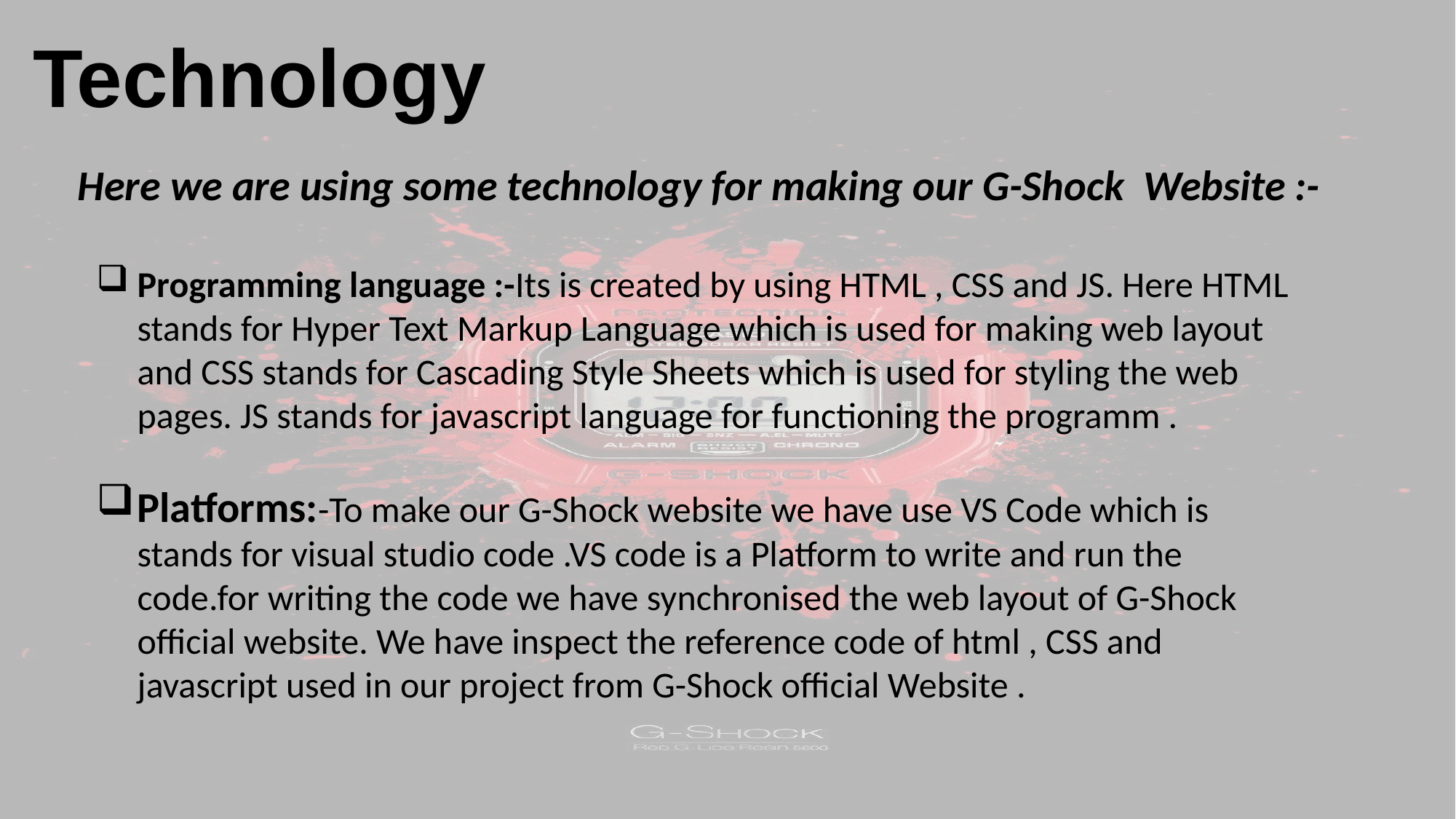

# Technology
Here we are using some technology for making our G-Shock  Website :-
Programming language :-Its is created by using HTML , CSS and JS. Here HTML stands for Hyper Text Markup Language which is used for making web layout and CSS stands for Cascading Style Sheets which is used for styling the web pages. JS stands for javascript language for functioning the programm .

Platforms:-To make our G-Shock website we have use VS Code which is stands for visual studio code .VS code is a Platform to write and run the code.for writing the code we have synchronised the web layout of G-Shock official website. We have inspect the reference code of html , CSS and javascript used in our project from G-Shock official Website .